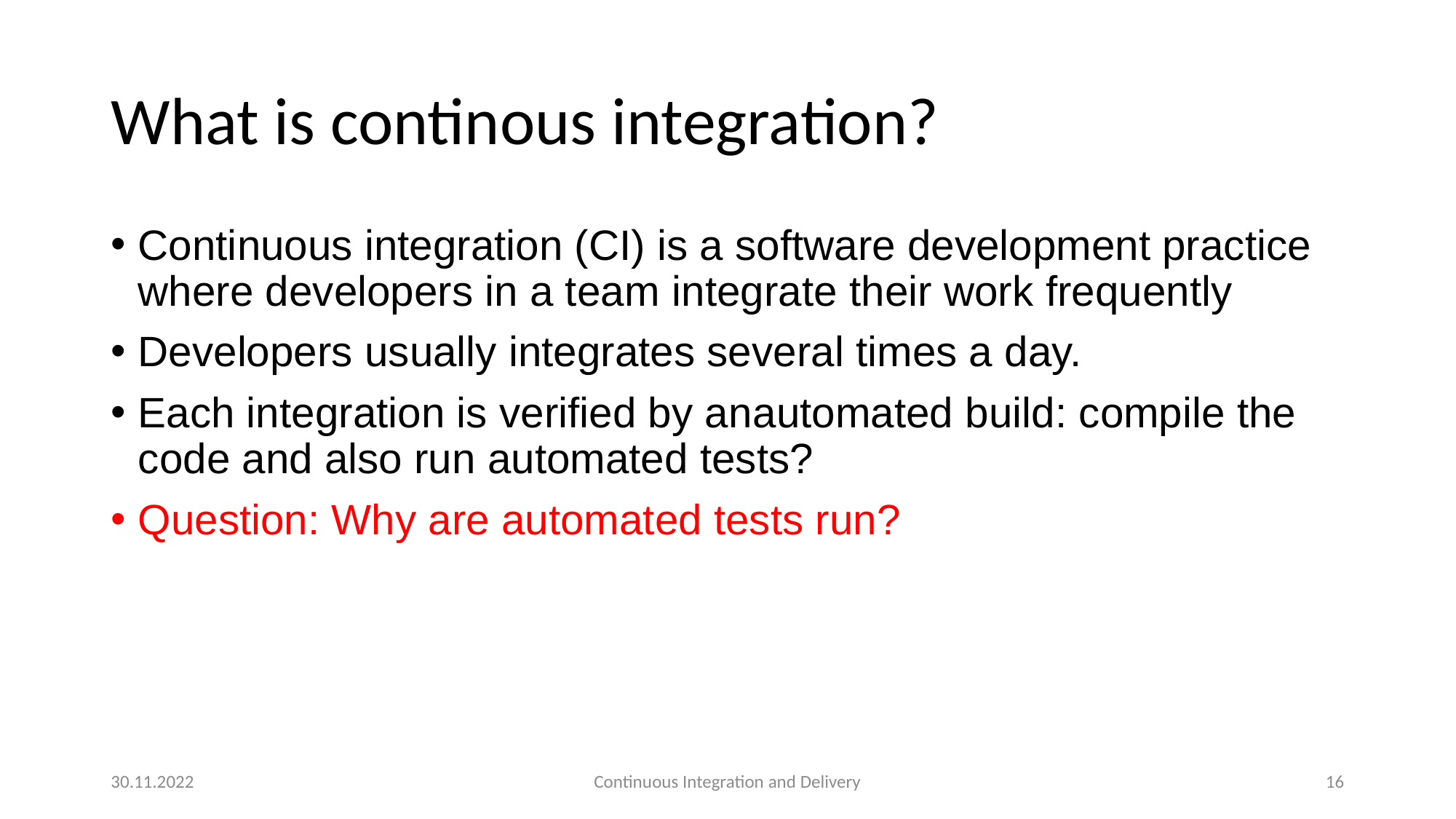

# What is continous integration?
Continuous integration (CI) is a software development practice where developers in a team integrate their work frequently
Developers usually integrates several times a day.
Each integration is verified by anautomated build: compile the code and also run automated tests?
Question: Why are automated tests run?

30.11.2022
Continuous Integration and Delivery
16